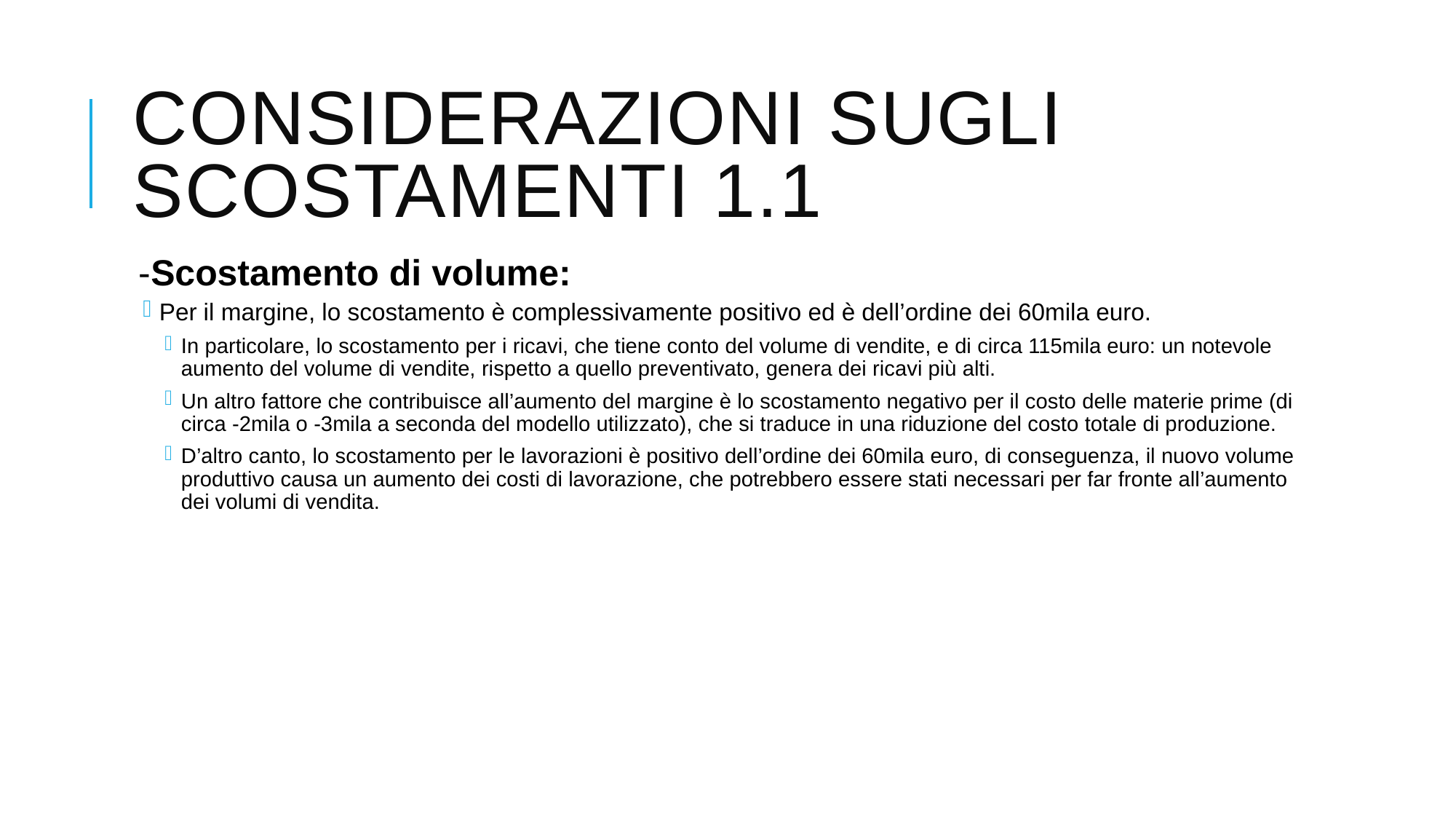

# Considerazioni sugli scostamenti 1.1
-Scostamento di volume:
Per il margine, lo scostamento è complessivamente positivo ed è dell’ordine dei 60mila euro.
In particolare, lo scostamento per i ricavi, che tiene conto del volume di vendite, e di circa 115mila euro: un notevole aumento del volume di vendite, rispetto a quello preventivato, genera dei ricavi più alti.
Un altro fattore che contribuisce all’aumento del margine è lo scostamento negativo per il costo delle materie prime (di circa -2mila o -3mila a seconda del modello utilizzato), che si traduce in una riduzione del costo totale di produzione.
D’altro canto, lo scostamento per le lavorazioni è positivo dell’ordine dei 60mila euro, di conseguenza, il nuovo volume produttivo causa un aumento dei costi di lavorazione, che potrebbero essere stati necessari per far fronte all’aumento dei volumi di vendita.